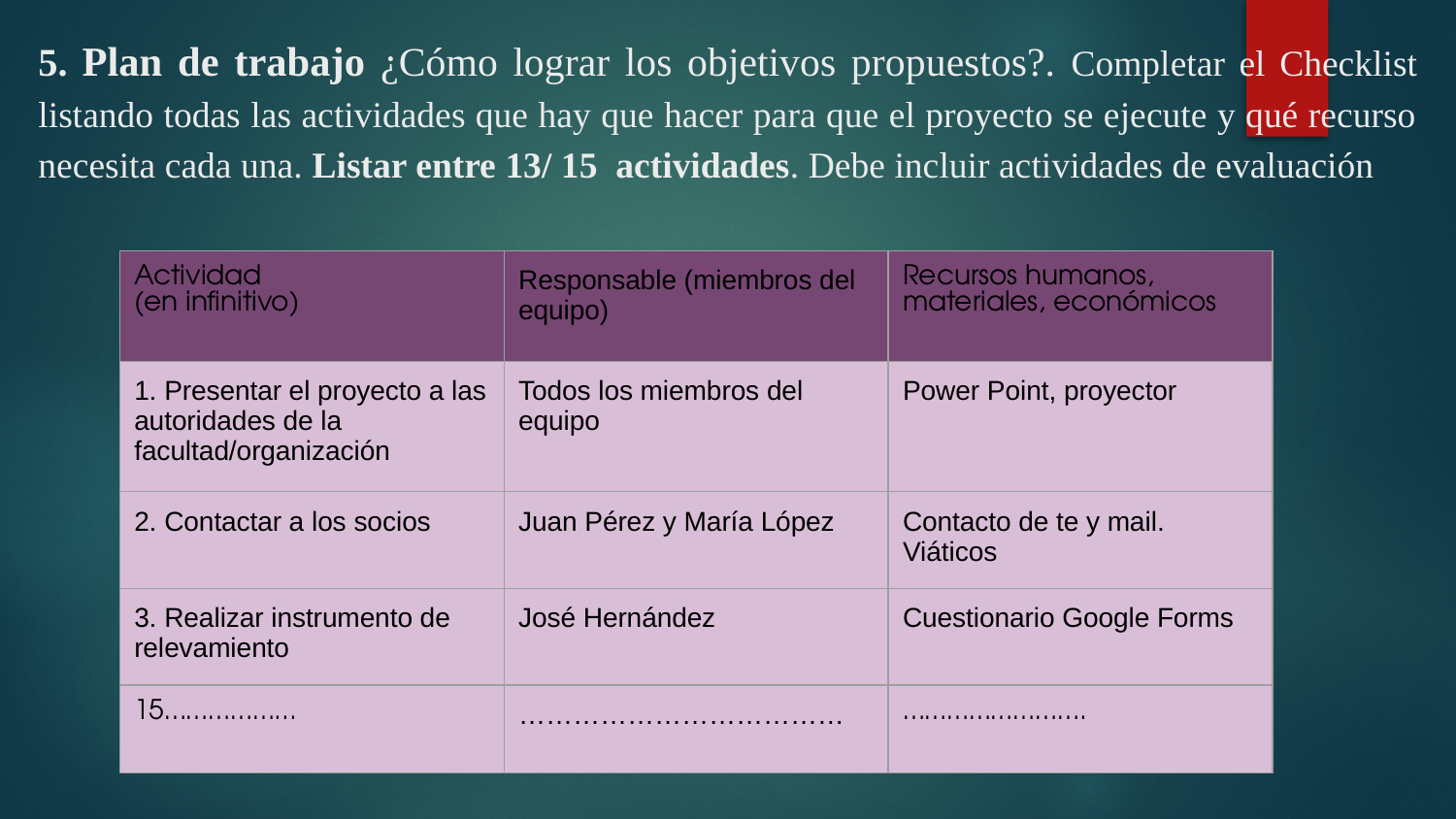

# 5. Plan de trabajo ¿Cómo lograr los objetivos propuestos?. Completar el Checklist listando todas las actividades que hay que hacer para que el proyecto se ejecute y qué recurso necesita cada una. Listar entre 13/ 15  actividades. Debe incluir actividades de evaluación
| Actividad (en infinitivo) | Responsable (miembros del equipo) | Recursos humanos, materiales, económicos |
| --- | --- | --- |
| 1. Presentar el proyecto a las autoridades de la facultad/organización | Todos los miembros del equipo | Power Point, proyector |
| 2. Contactar a los socios | Juan Pérez y María López | Contacto de te y mail. Viáticos |
| 3. Realizar instrumento de relevamiento | José Hernández | Cuestionario Google Forms |
| 15……………... | ……………………………… | ……………………. |